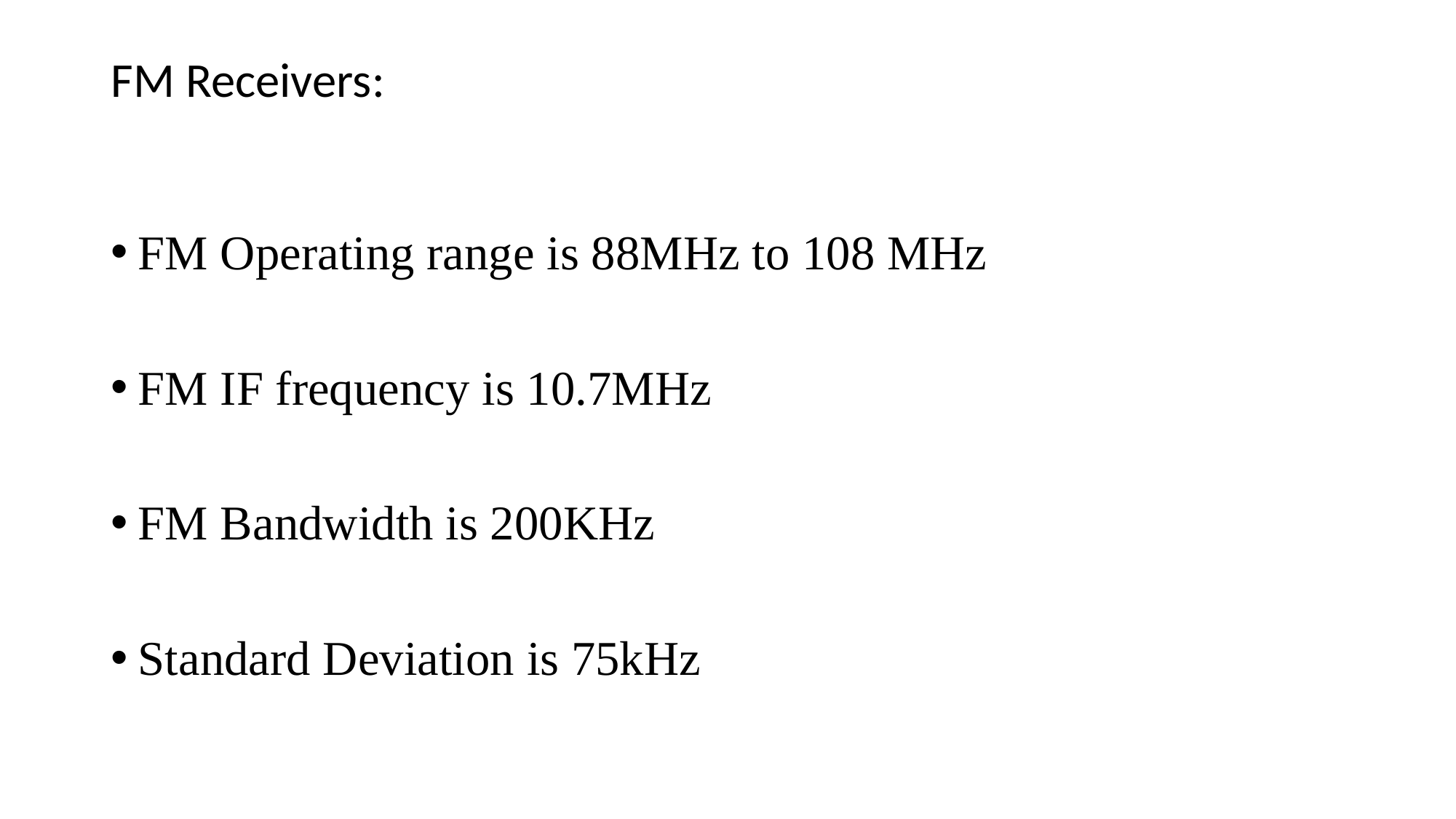

# FM Receivers:

FM Operating range is 88MHz to 108 MHz

FM IF frequency is 10.7MHz

FM Bandwidth is 200KHz

Standard Deviation is 75kHz